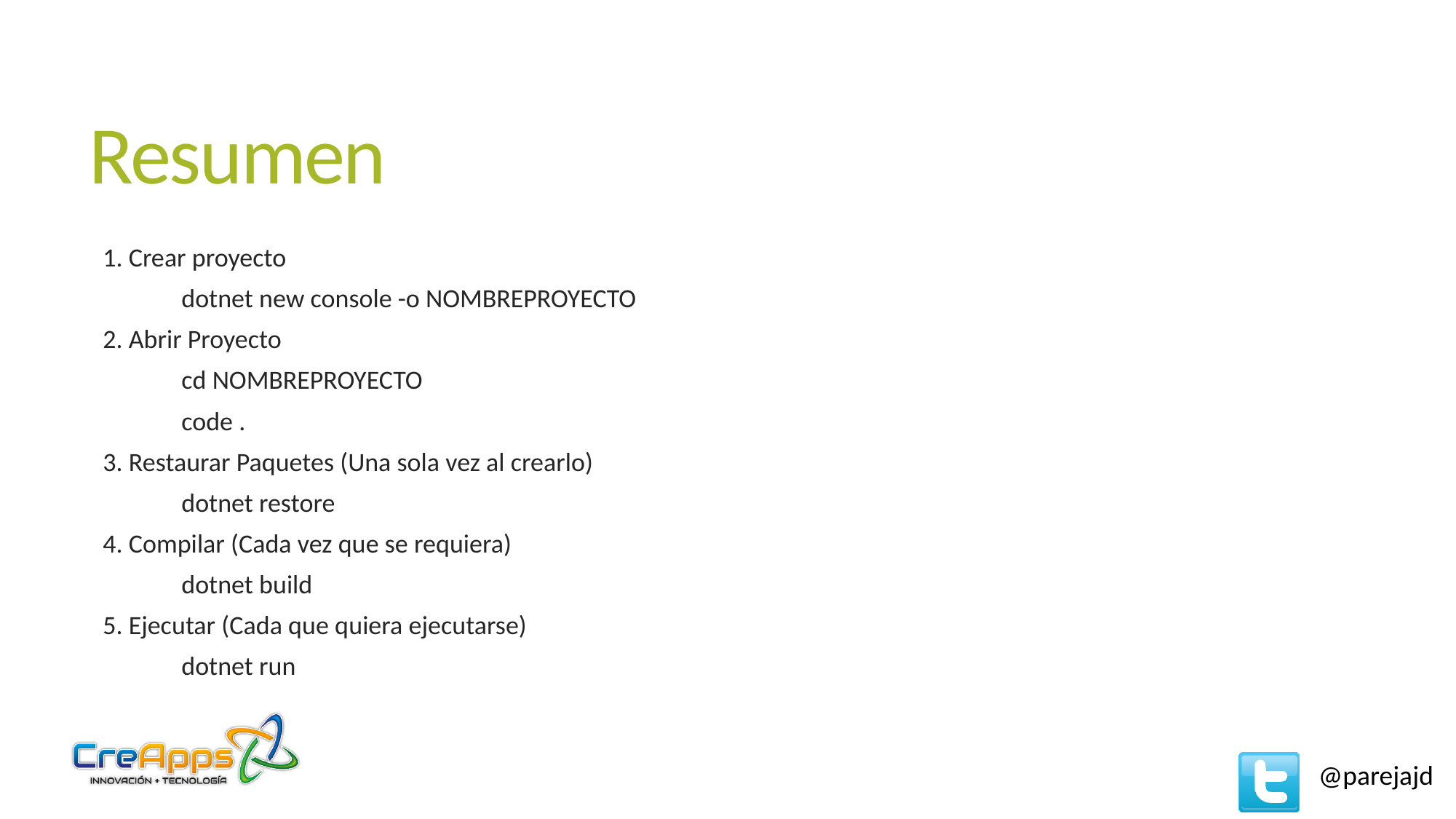

# Resumen
1. Crear proyecto
	dotnet new console -o NOMBREPROYECTO
2. Abrir Proyecto
	cd NOMBREPROYECTO
	code .
3. Restaurar Paquetes (Una sola vez al crearlo)
	dotnet restore
4. Compilar (Cada vez que se requiera)
	dotnet build
5. Ejecutar (Cada que quiera ejecutarse)
	dotnet run